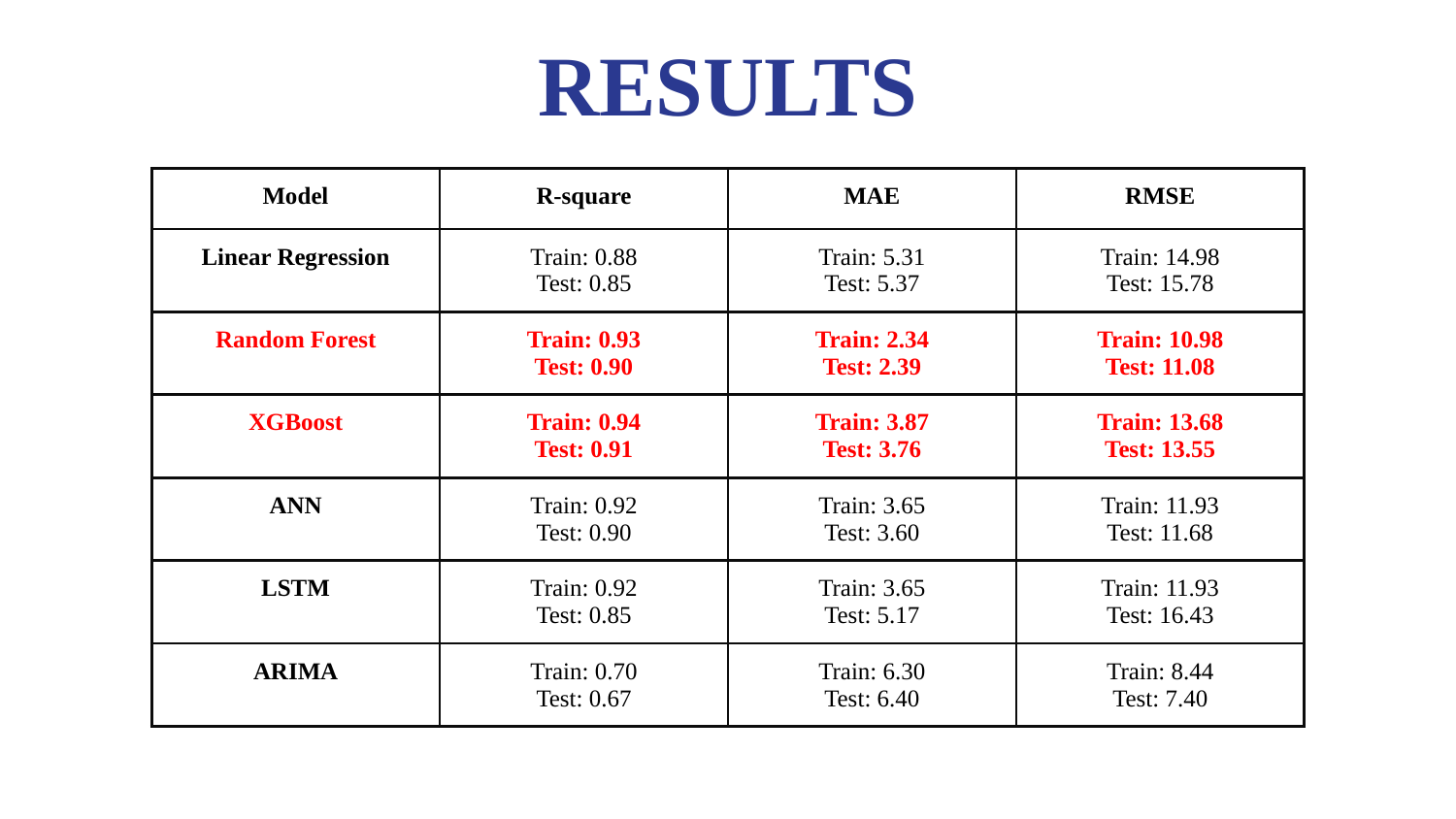

RESULTS
| Model | R-square | MAE | RMSE |
| --- | --- | --- | --- |
| Linear Regression | Train: 0.88 Test: 0.85 | Train: 5.31 Test: 5.37 | Train: 14.98 Test: 15.78 |
| Random Forest | Train: 0.93 Test: 0.90 | Train: 2.34 Test: 2.39 | Train: 10.98 Test: 11.08 |
| XGBoost | Train: 0.94 Test: 0.91 | Train: 3.87 Test: 3.76 | Train: 13.68 Test: 13.55 |
| ANN | Train: 0.92 Test: 0.90 | Train: 3.65 Test: 3.60 | Train: 11.93 Test: 11.68 |
| LSTM | Train: 0.92 Test: 0.85 | Train: 3.65 Test: 5.17 | Train: 11.93 Test: 16.43 |
| ARIMA | Train: 0.70 Test: 0.67 | Train: 6.30 Test: 6.40 | Train: 8.44 Test: 7.40 |